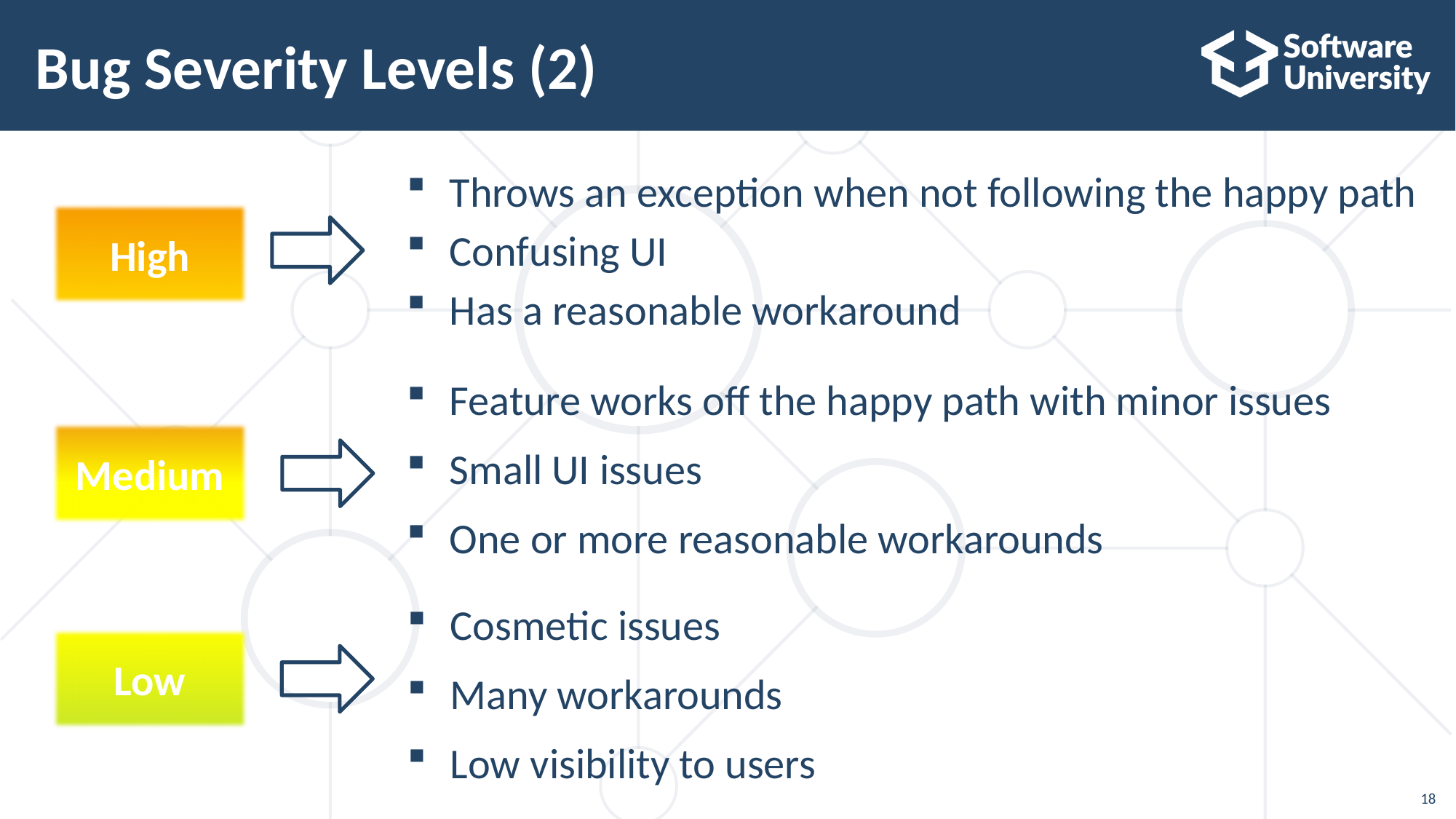

# Bug Severity Levels (2)
Throws an exception when not following the happy path
Confusing UI
Has a reasonable workaround
High

Feature works off the happy path with minor issues
Small UI issues
One or more reasonable workarounds
Medium

Cosmetic issues
Many workarounds
Low visibility to users
Low

18